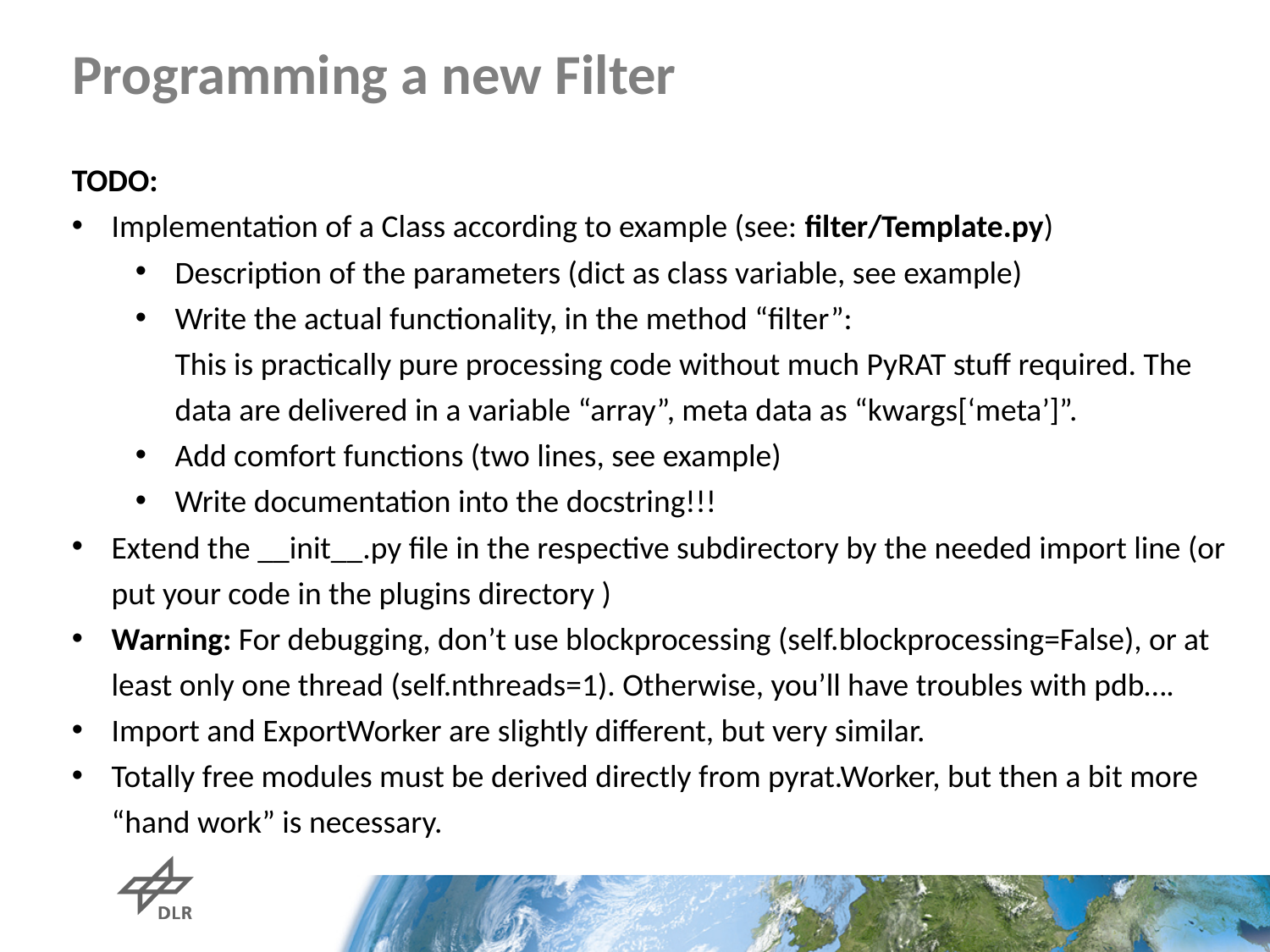

Programming a new Filter
TODO:
Implementation of a Class according to example (see: filter/Template.py)
Description of the parameters (dict as class variable, see example)
Write the actual functionality, in the method “filter”:
This is practically pure processing code without much PyRAT stuff required. The data are delivered in a variable “array”, meta data as “kwargs[‘meta’]”.
Add comfort functions (two lines, see example)
Write documentation into the docstring!!!
Extend the __init__.py file in the respective subdirectory by the needed import line (or put your code in the plugins directory )
Warning: For debugging, don’t use blockprocessing (self.blockprocessing=False), or at least only one thread (self.nthreads=1). Otherwise, you’ll have troubles with pdb….
Import and ExportWorker are slightly different, but very similar.
Totally free modules must be derived directly from pyrat.Worker, but then a bit more “hand work” is necessary.